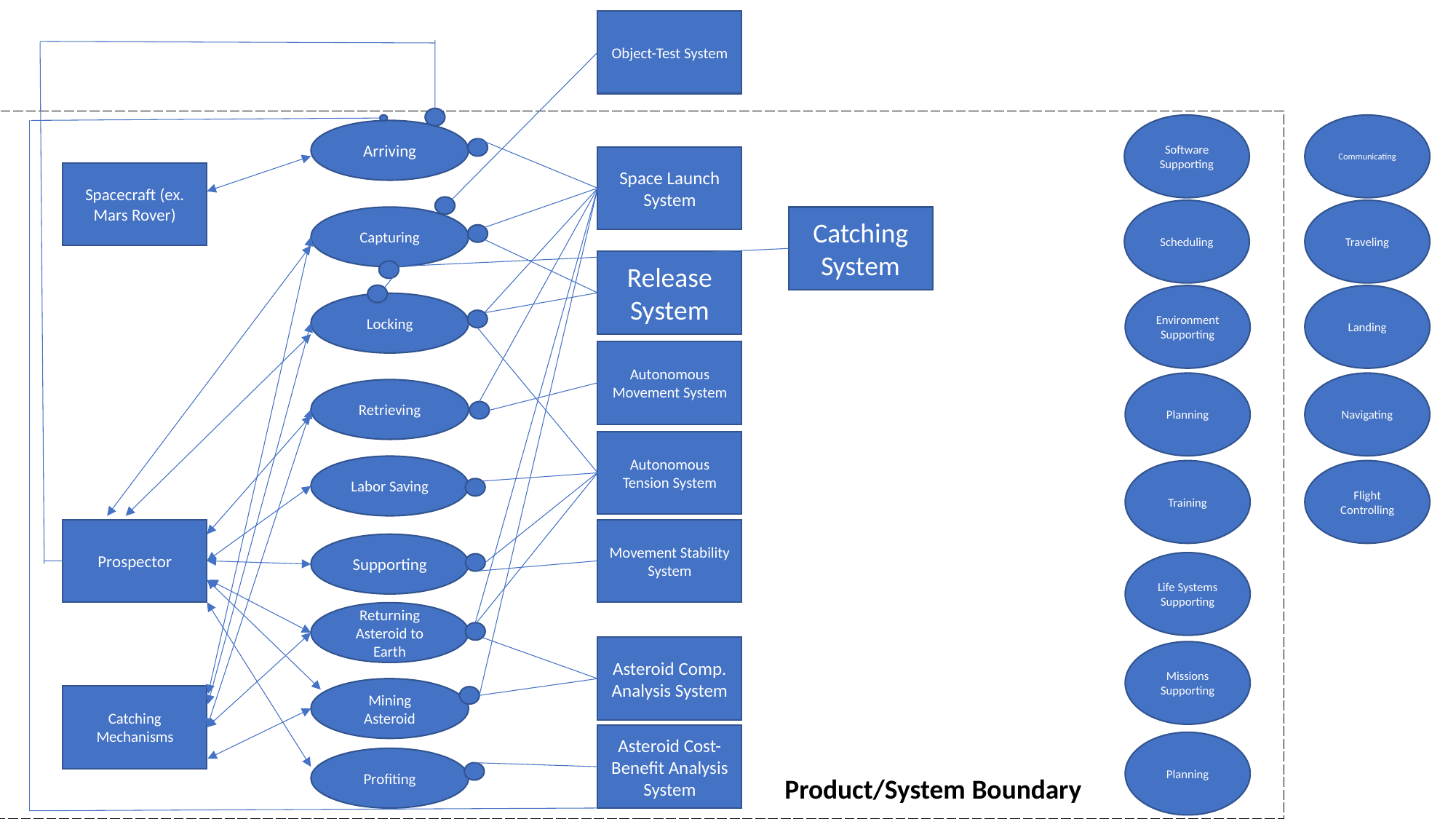

Object-Test System

Communicating
Software Supporting
Arriving

Space Launch System
Spacecraft (ex. Mars Rover)

Traveling
Scheduling
Capturing
Catching System

Release System

Environment Supporting
Landing
Locking

Autonomous Movement System
Planning
Navigating
Retrieving

Autonomous Tension System
Labor Saving
Training
Flight Controlling

Prospector
Movement Stability System
Supporting
Life Systems Supporting

Returning Asteroid to Earth

Asteroid Comp. Analysis System
Missions Supporting
Mining Asteroid
Catching Mechanisms

Asteroid Cost-Benefit Analysis System
Planning
Profiting

Product/System Boundary